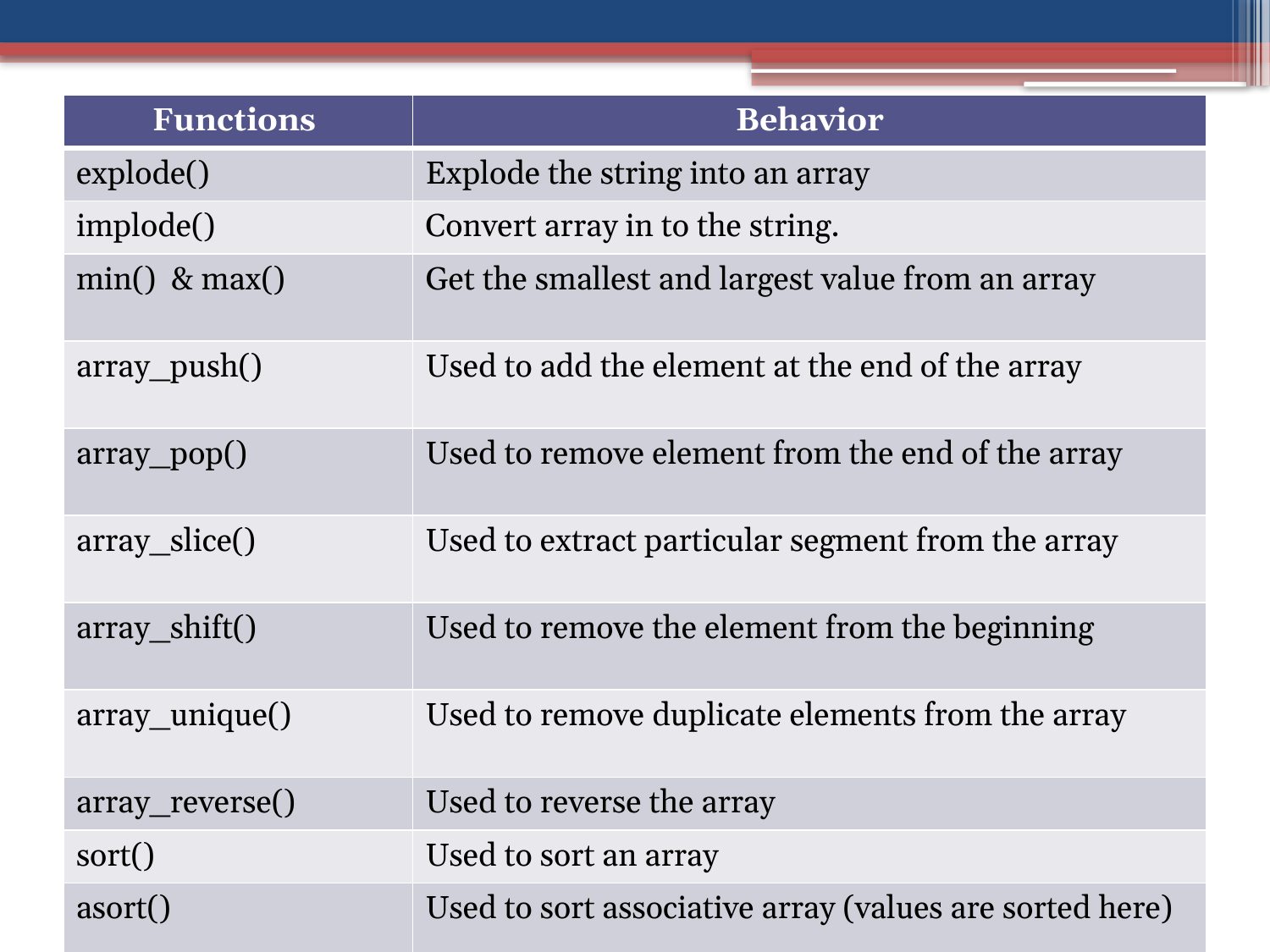

| Functions | Behavior |
| --- | --- |
| explode() | Explode the string into an array |
| implode() | Convert array in to the string. |
| min() & max() | Get the smallest and largest value from an array |
| array\_push() | Used to add the element at the end of the array |
| array\_pop() | Used to remove element from the end of the array |
| array\_slice() | Used to extract particular segment from the array |
| array\_shift() | Used to remove the element from the beginning |
| array\_unique() | Used to remove duplicate elements from the array |
| array\_reverse() | Used to reverse the array |
| sort() | Used to sort an array |
| asort() | Used to sort associative array (values are sorted here) |
| ksort() | Used to sort associative array (keys are sorted here) |
| array\_diff() | Returns the value of first array which are not in second array |
| array\_merge() | Used to merger two array |
| array\_intersect() | Used to find common element in two arrays. |